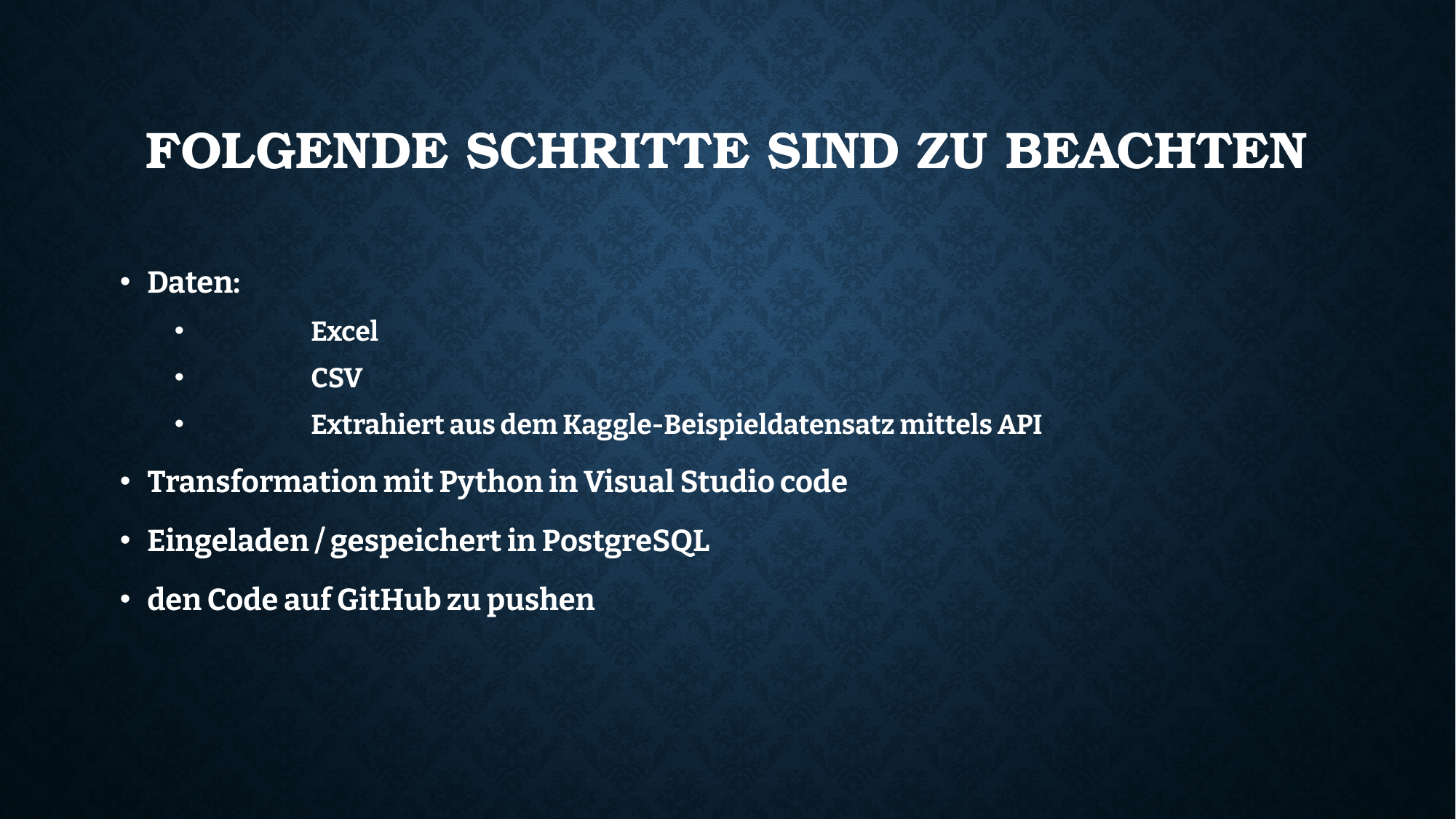

# Folgende Schritte sind zu beachten
Daten:
	Excel
	CSV
	Extrahiert aus dem Kaggle-Beispieldatensatz mittels API
Transformation mit Python in Visual Studio code
Eingeladen / gespeichert in PostgreSQL
den Code auf GitHub zu pushen